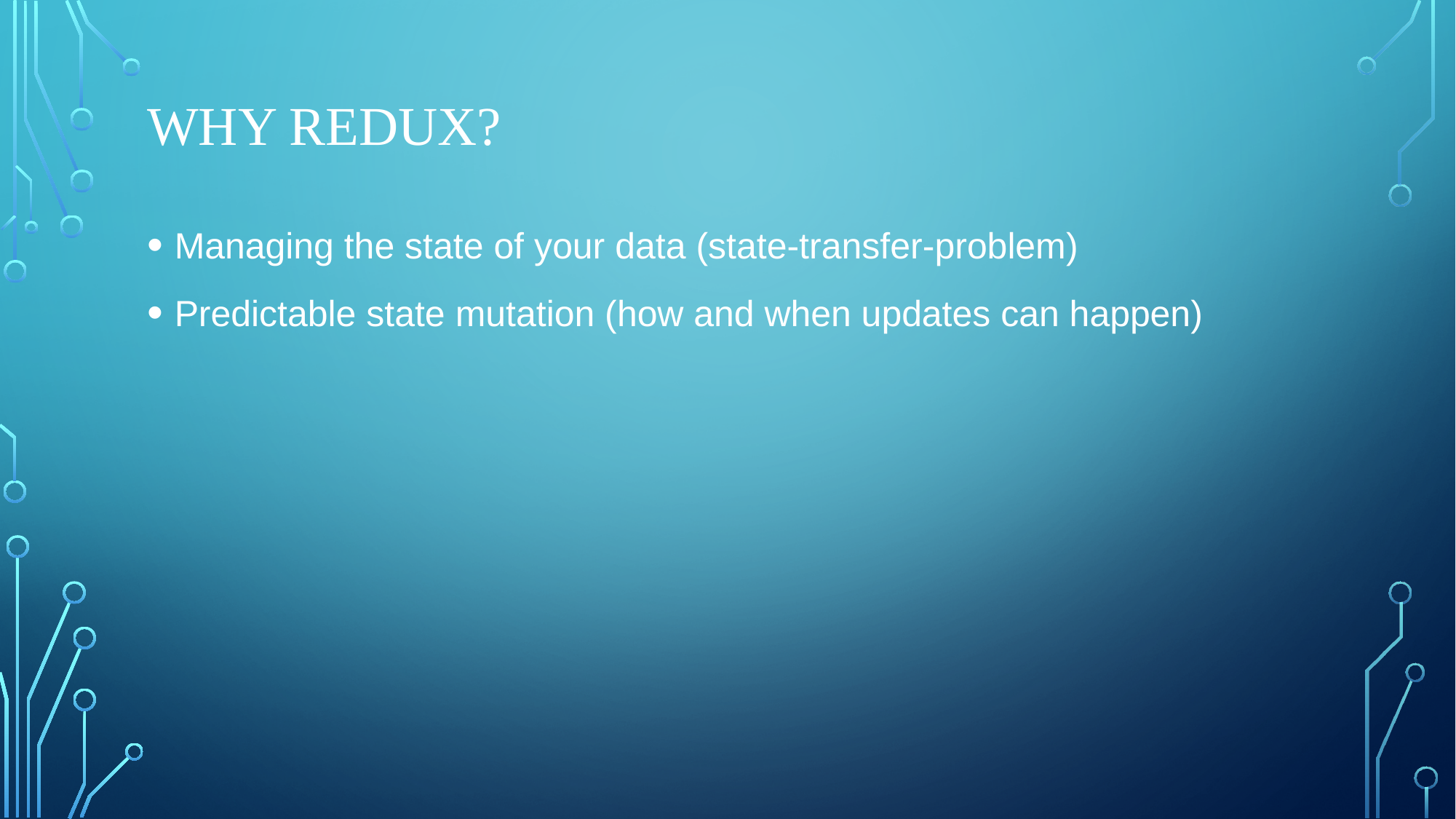

# Why Redux?
Managing the state of your data (state-transfer-problem)
Predictable state mutation (how and when updates can happen)